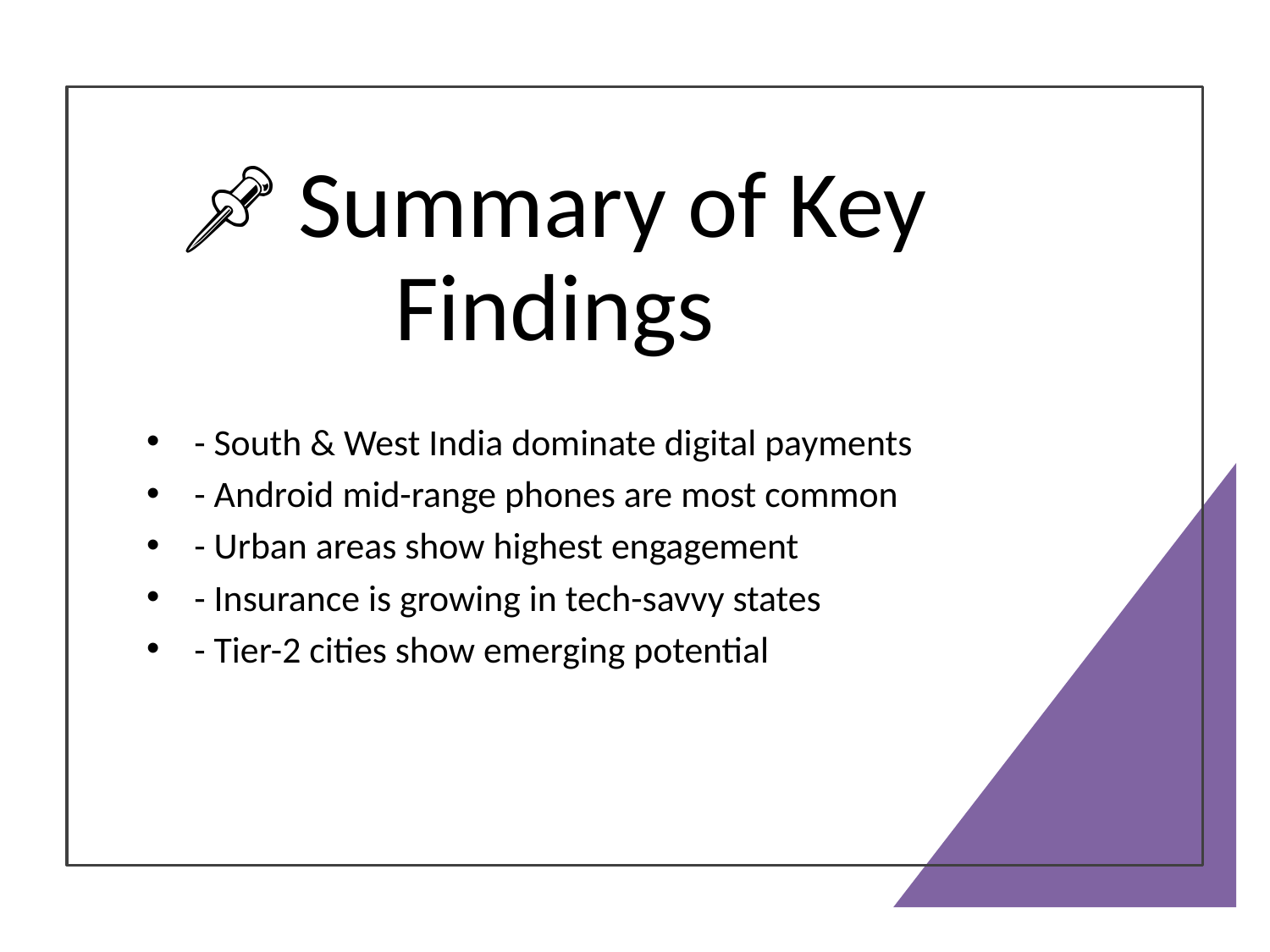

# 📌 Summary of Key Findings
- South & West India dominate digital payments
- Android mid-range phones are most common
- Urban areas show highest engagement
- Insurance is growing in tech-savvy states
- Tier-2 cities show emerging potential